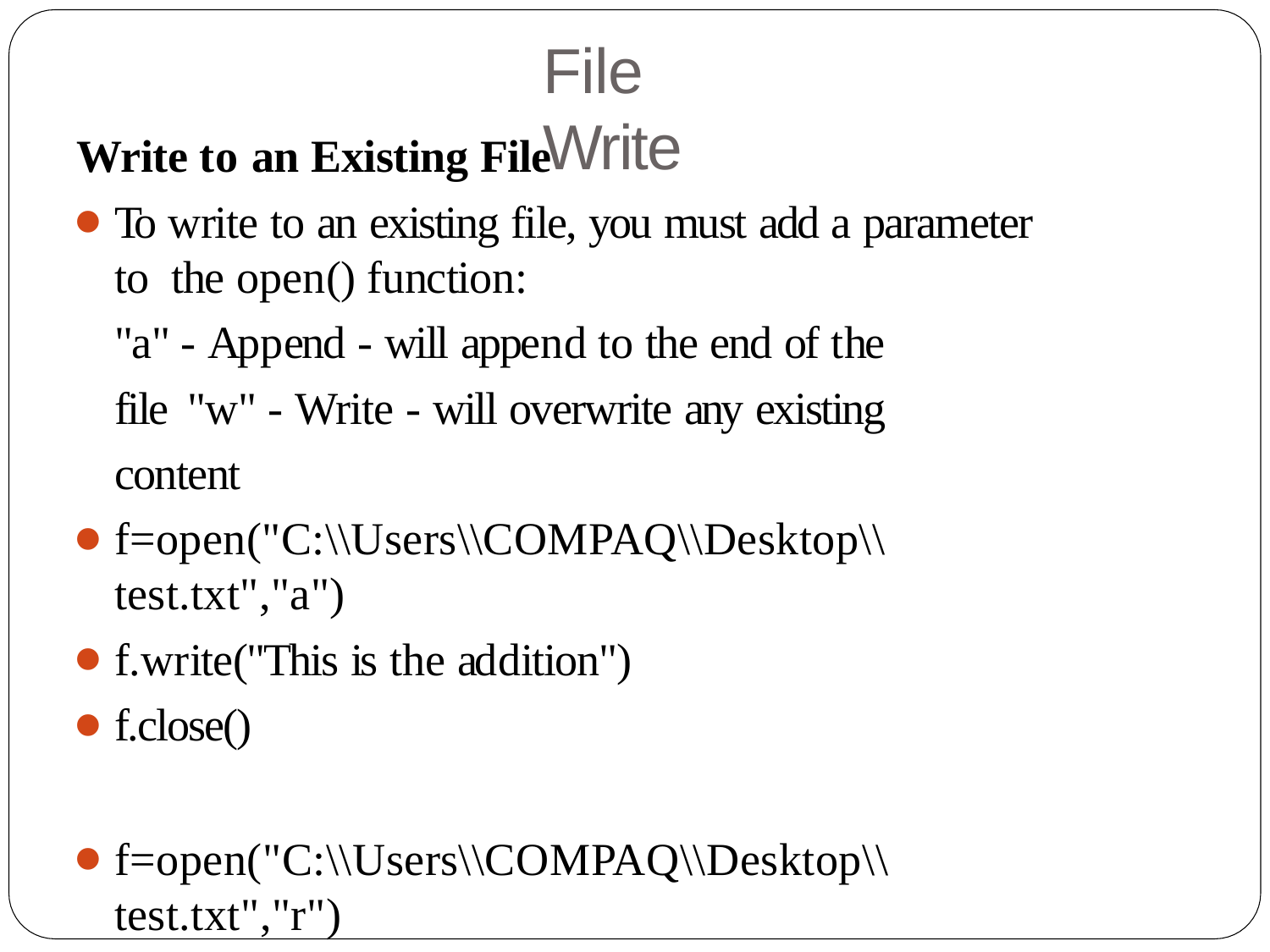

# File Write
Write to an Existing File
To write to an existing file, you must add a parameter to  the open() function:
"a" - Append - will append to the end of the file  "w" - Write - will overwrite any existing content
f=open("C:\\Users\\COMPAQ\\Desktop\\test.txt","a")
f.write("This is the addition")
f.close()

f=open("C:\\Users\\COMPAQ\\Desktop\\test.txt","r")
print(f.read())
Note: the "w" method will overwrite the entire file.